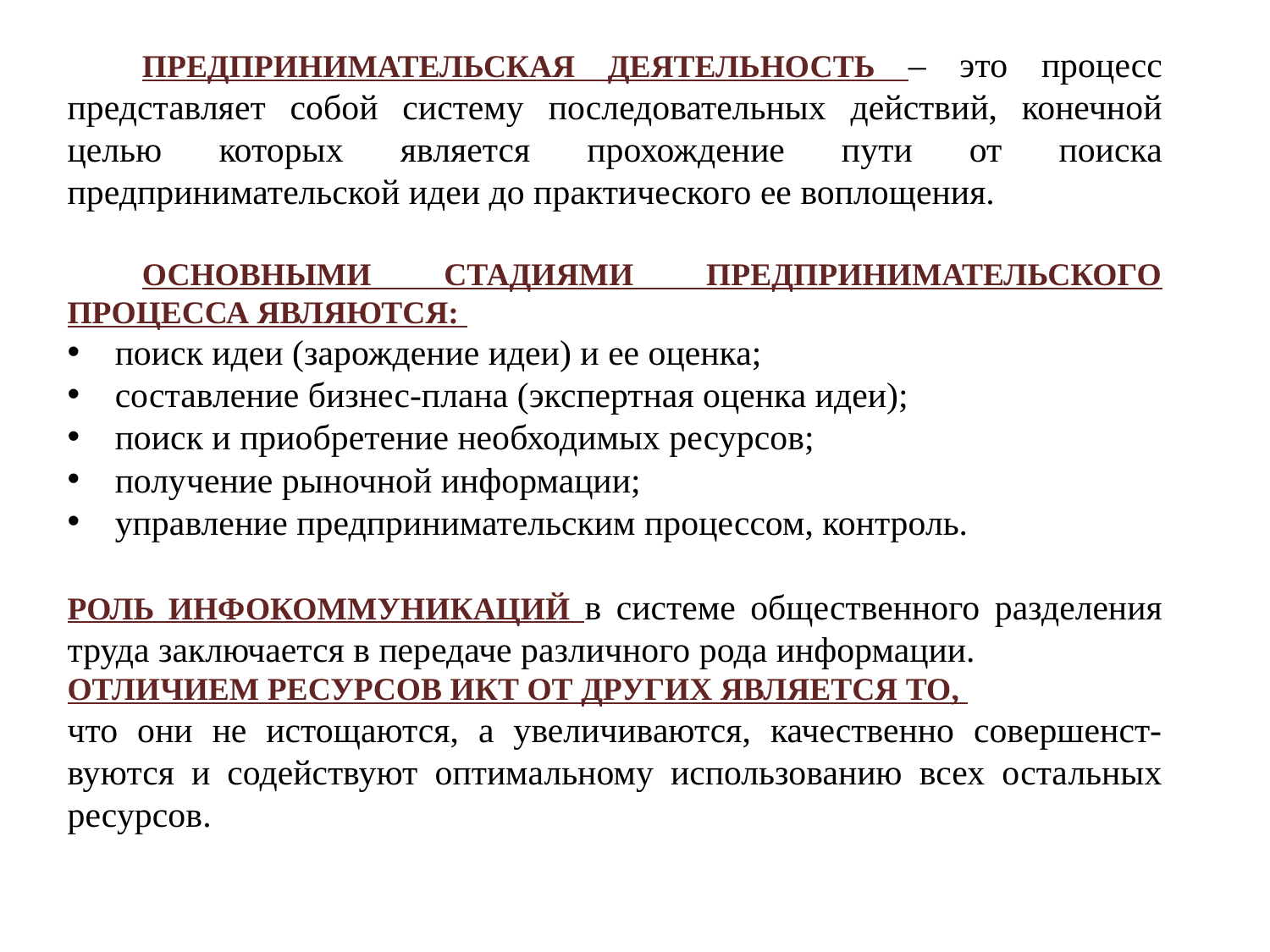

Предпринимательская деятельность – это процесс представляет собой систему последовательных действий, конечной целью которых является прохождение пути от поиска предпринимательской идеи до практического ее воплощения.

Основными стадиями предпринимательского процесса являются:
поиск идеи (зарождение идеи) и ее оценка;
составление бизнес-плана (экспертная оценка идеи);
поиск и приобретение необходимых ресурсов;
получение рыночной информации;
управление предпринимательским процессом, контроль.

Роль инфокоммуникаций в системе общественного разделения труда заключается в передаче различного рода информации.
Отличием ресурсов ИКТ от других является то,
что они не истощаются, а увеличиваются, качественно совершенст-вуются и содействуют оптимальному использованию всех остальных ресурсов.